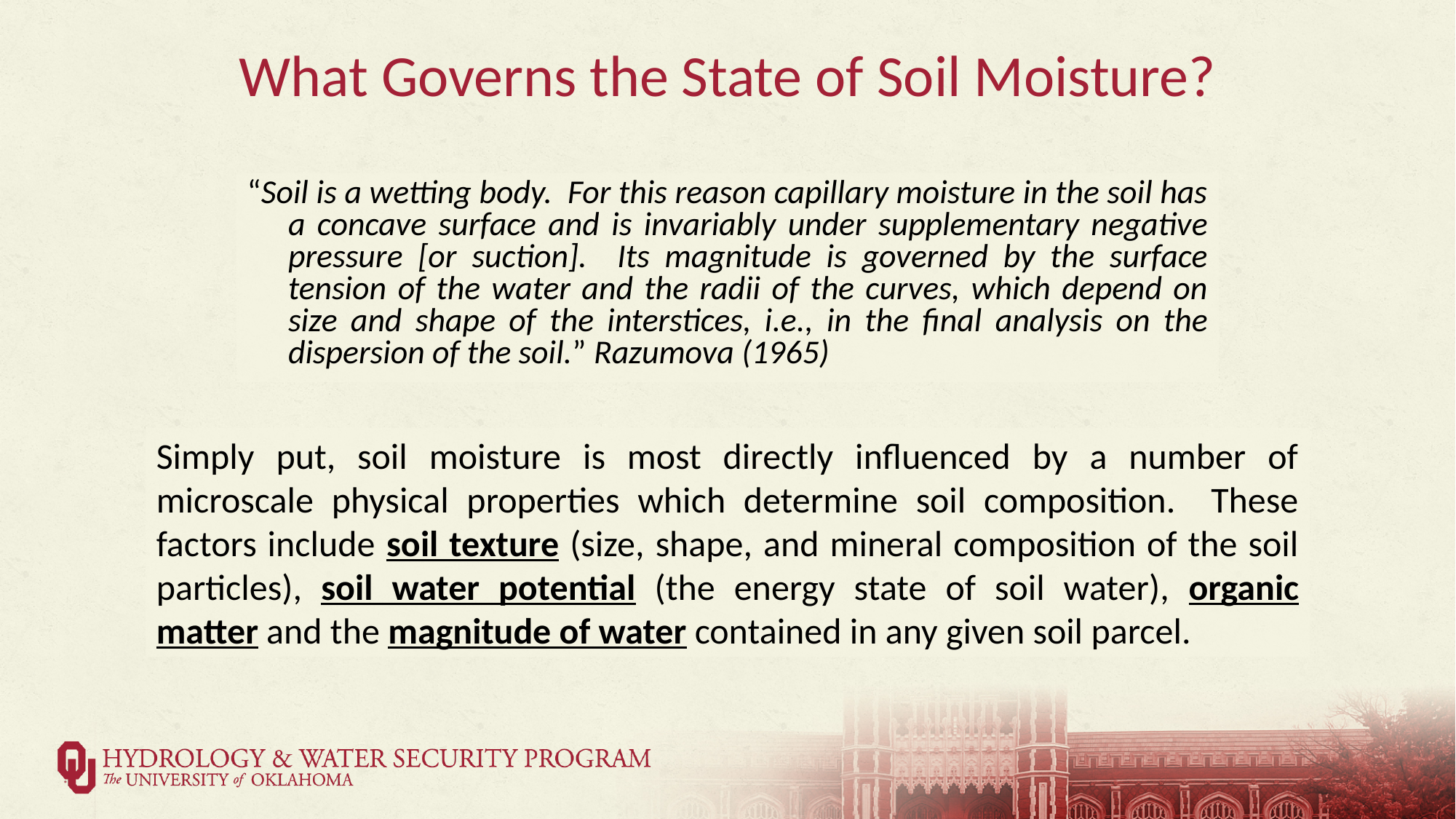

# What Governs the State of Soil Moisture?
“Soil is a wetting body.  For this reason capillary moisture in the soil has a concave surface and is invariably under supplementary negative pressure [or suction].  Its magnitude is governed by the surface tension of the water and the radii of the curves, which depend on size and shape of the interstices, i.e., in the final analysis on the dispersion of the soil.” Razumova (1965)
Simply put, soil moisture is most directly influenced by a number of microscale physical properties which determine soil composition.  These factors include soil texture (size, shape, and mineral composition of the soil particles), soil water potential (the energy state of soil water), organic matter and the magnitude of water contained in any given soil parcel.